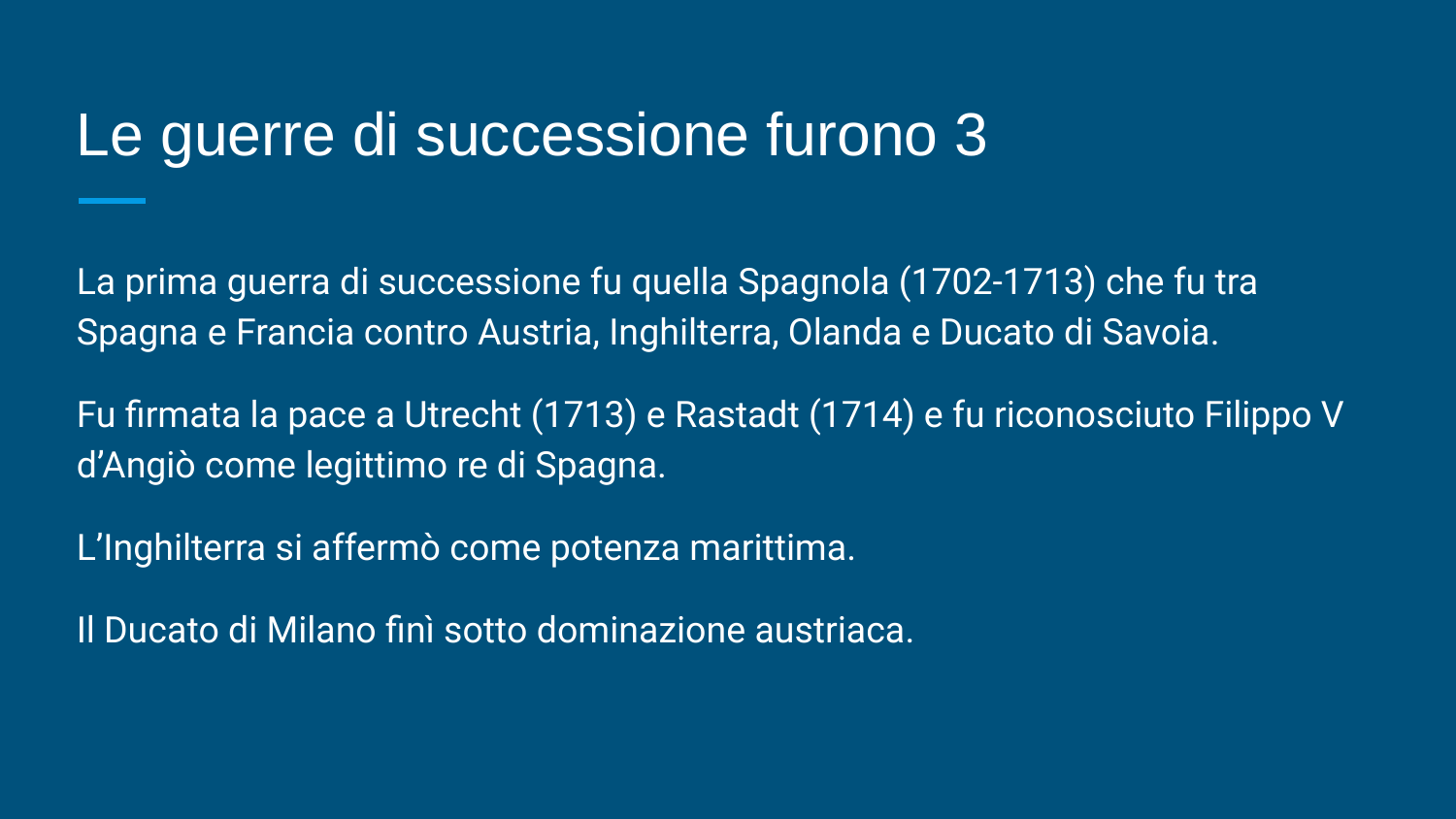

# Le guerre di successione furono 3
La prima guerra di successione fu quella Spagnola (1702-1713) che fu tra Spagna e Francia contro Austria, Inghilterra, Olanda e Ducato di Savoia.
Fu firmata la pace a Utrecht (1713) e Rastadt (1714) e fu riconosciuto Filippo V d’Angiò come legittimo re di Spagna.
L’Inghilterra si affermò come potenza marittima.
Il Ducato di Milano finì sotto dominazione austriaca.